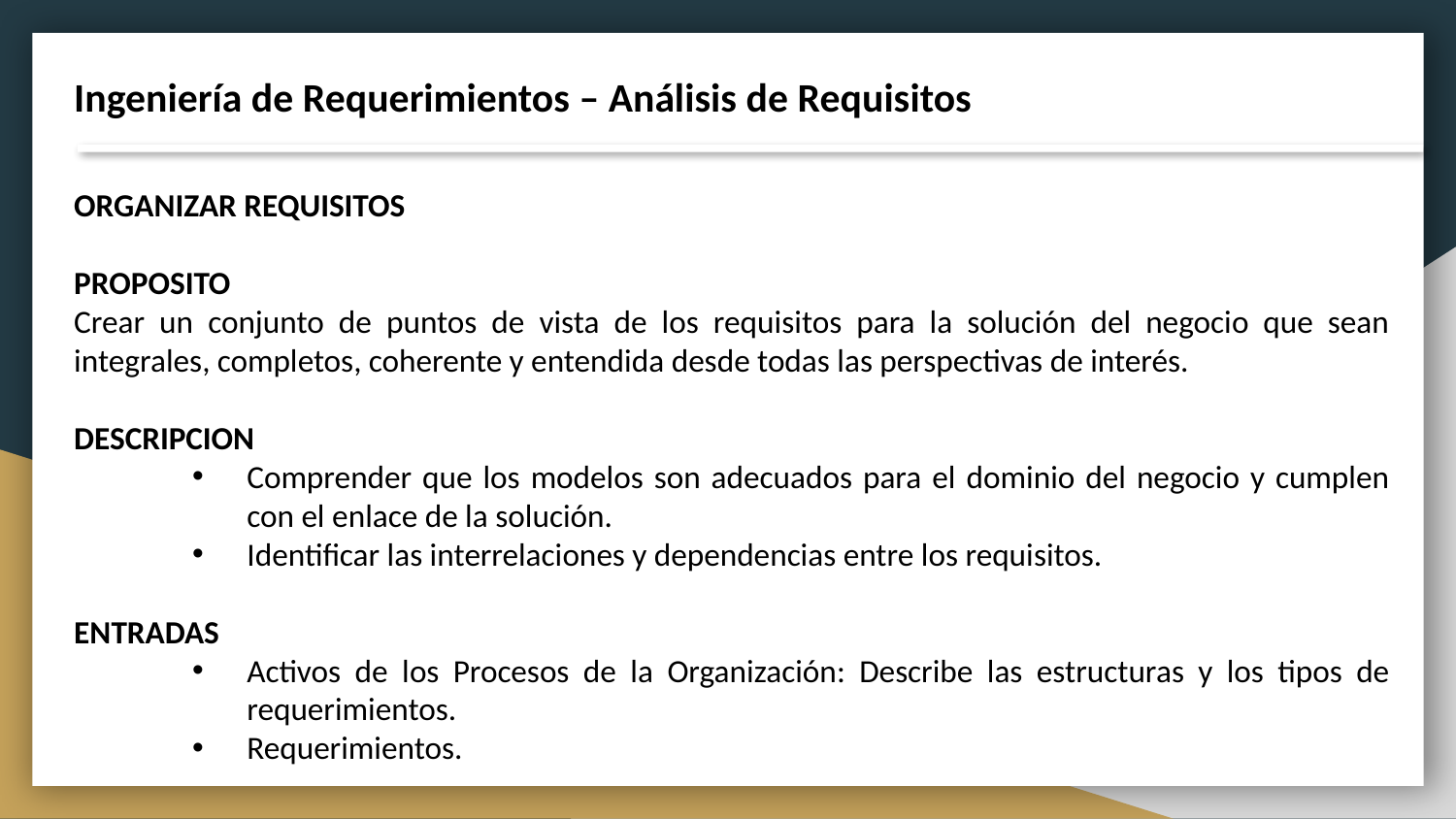

Ingeniería de Requerimientos – Análisis de Requisitos

ORGANIZAR REQUISITOS

PROPOSITO
Crear un conjunto de puntos de vista de los requisitos para la solución del negocio que sean integrales, completos, coherente y entendida desde todas las perspectivas de interés.

DESCRIPCION
Comprender que los modelos son adecuados para el dominio del negocio y cumplen con el enlace de la solución.
Identificar las interrelaciones y dependencias entre los requisitos.

ENTRADAS
Activos de los Procesos de la Organización: Describe las estructuras y los tipos de requerimientos.
Requerimientos.